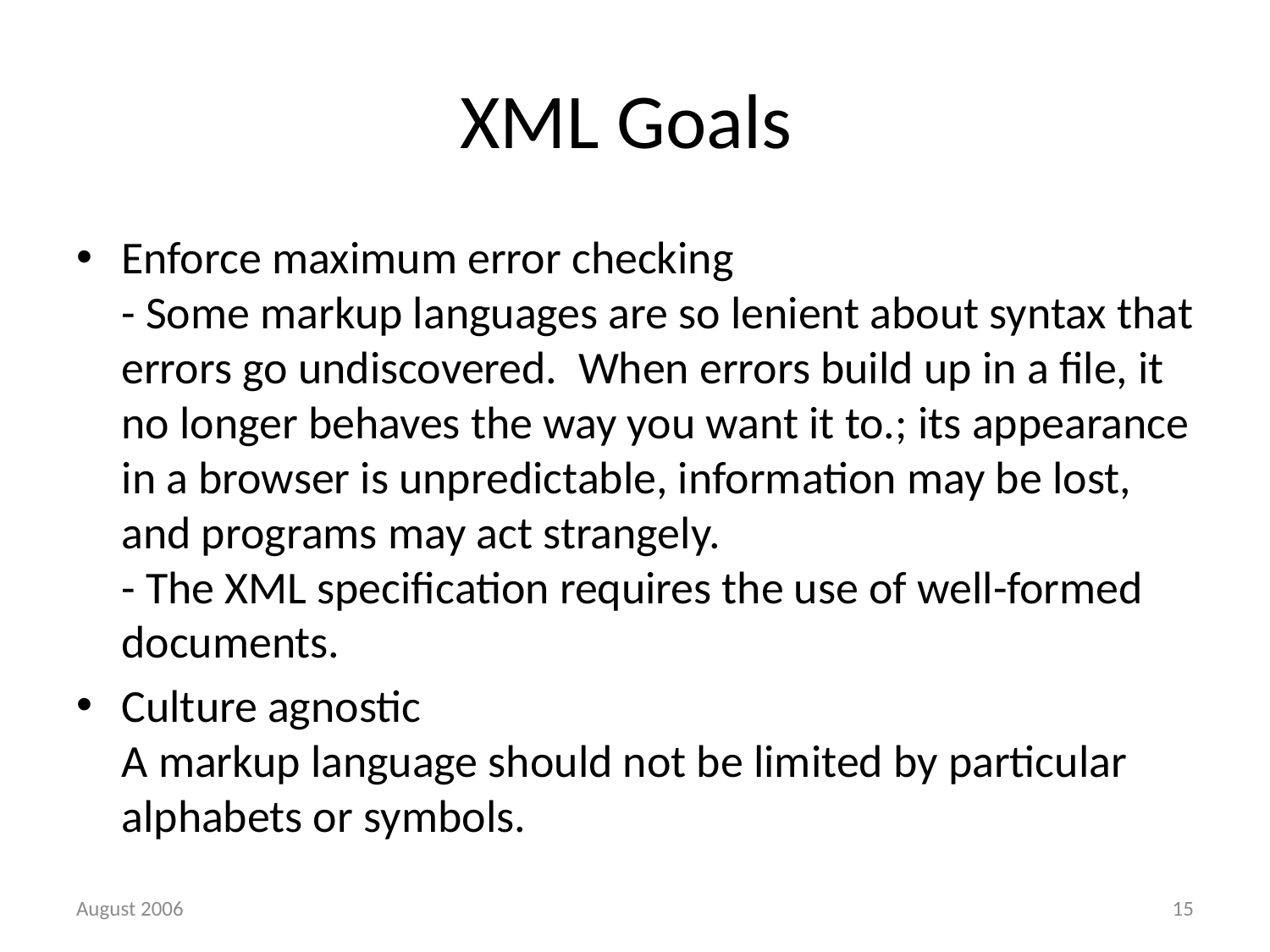

# XML Goals
Enforce maximum error checking
- Some markup languages are so lenient about syntax that errors go undiscovered.  When errors build up in a file, it no longer behaves the way you want it to.; its appearance in a browser is unpredictable, information may be lost, and programs may act strangely.
- The XML specification requires the use of well-formed documents.
Culture agnostic
A markup language should not be limited by particular alphabets or symbols.
August 2006
15